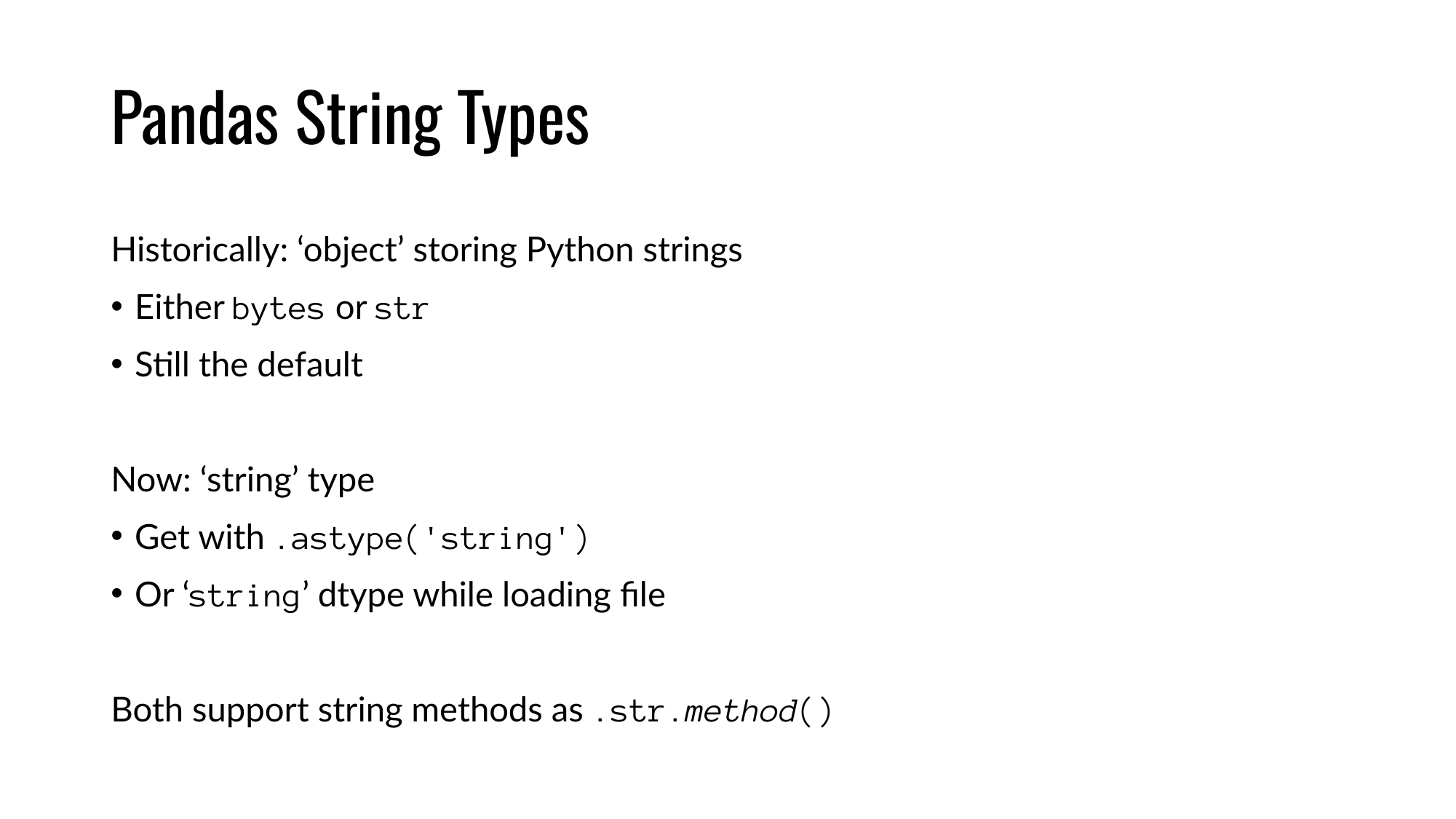

# Pandas String Types
Historically: ‘object’ storing Python strings
Either bytes or str
Still the default

Now: ‘string’ type
Get with .astype('string')
Or ‘string’ dtype while loading file

Both support string methods as .str.method()